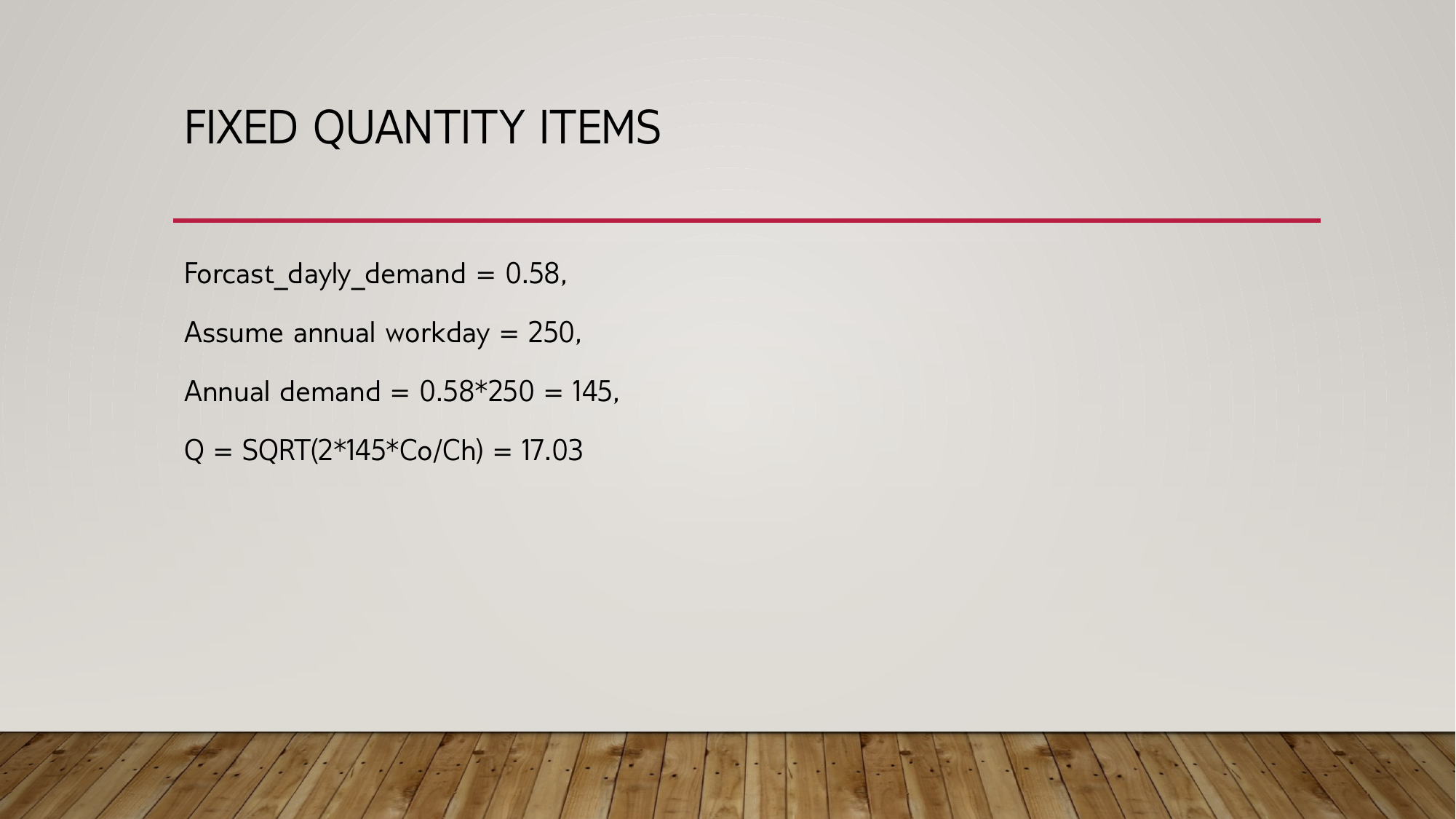

# Fixed quantity items
Forcast_dayly_demand = 0.58,
Assume annual workday = 250,
Annual demand = 0.58*250 = 145,
Q = SQRT(2*145*Co/Ch) = 17.03